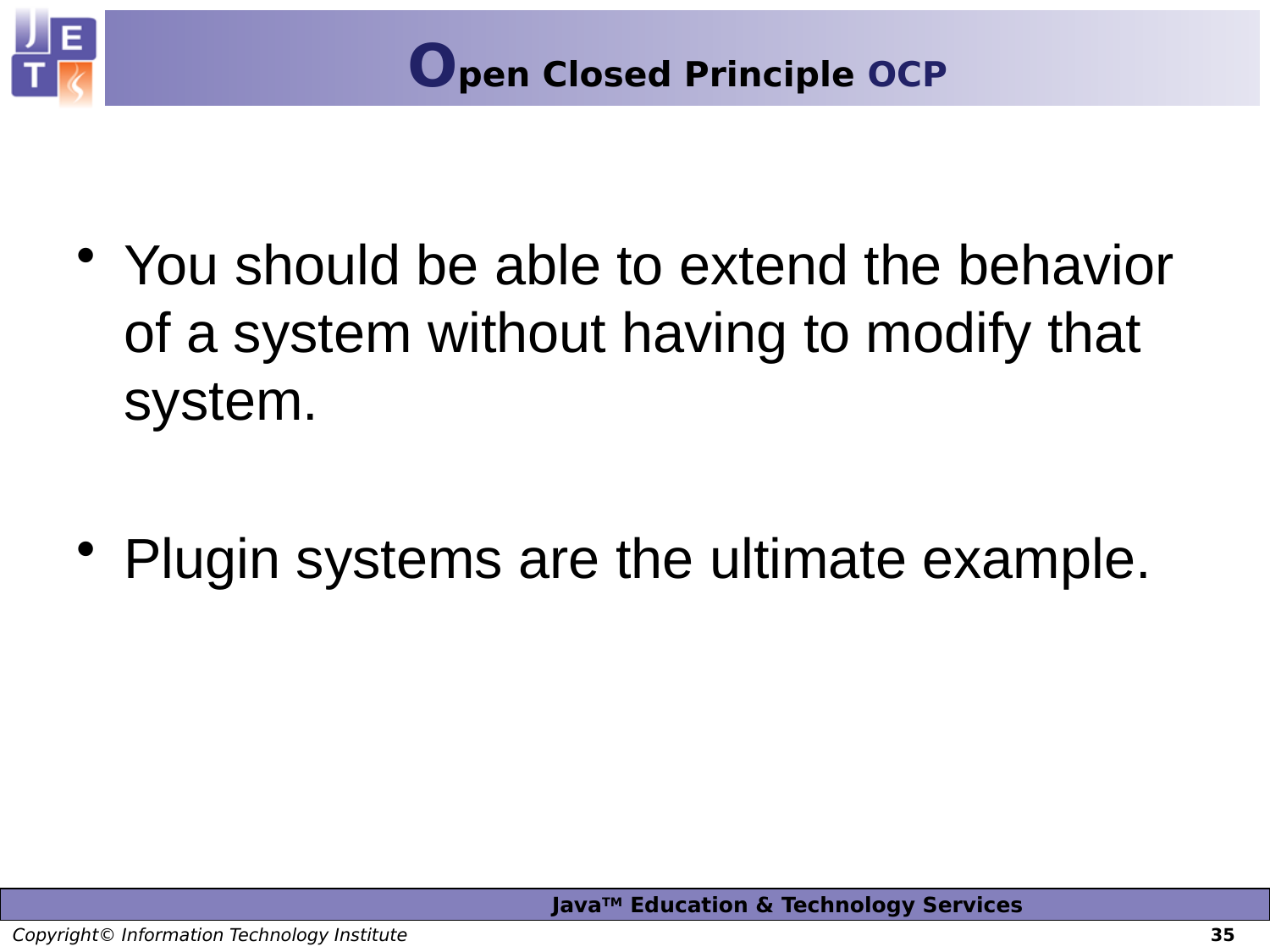

# Open Closed Principle OCP
You should be able to extend the behavior of a system without having to modify that system.

Plugin systems are the ultimate example.